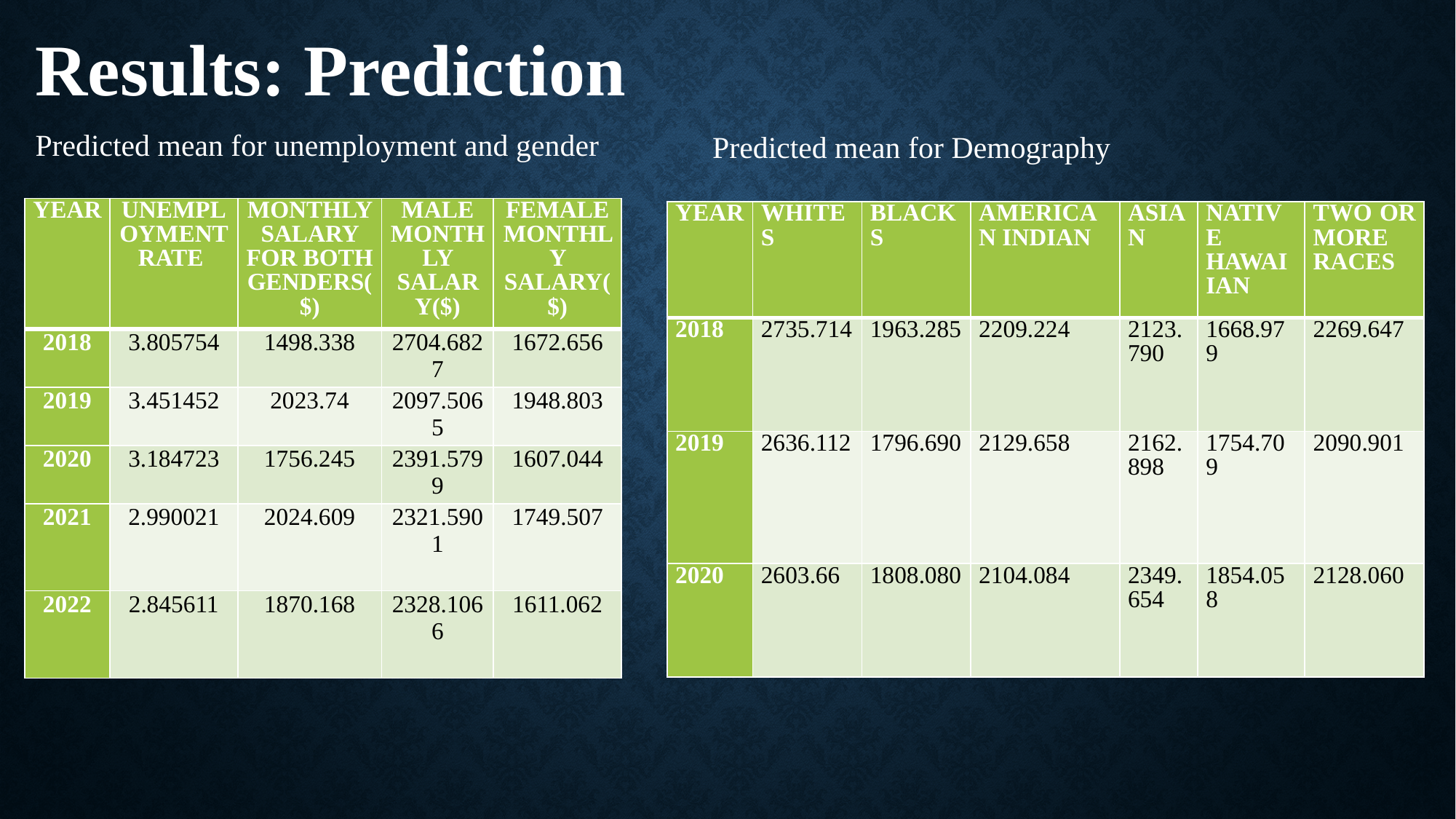

Results: Prediction
Predicted mean for unemployment and gender
Predicted mean for Demography
| year | unemployment rate | monthly salary for both genders($) | male monthly salary($) | female monthly salary($) |
| --- | --- | --- | --- | --- |
| 2018 | 3.805754 | 1498.338 | 2704.6827 | 1672.656 |
| 2019 | 3.451452 | 2023.74 | 2097.5065 | 1948.803 |
| 2020 | 3.184723 | 1756.245 | 2391.5799 | 1607.044 |
| 2021 | 2.990021 | 2024.609 | 2321.5901 | 1749.507 |
| 2022 | 2.845611 | 1870.168 | 2328.1066 | 1611.062 |
| Year | Whites | Blacks | American Indian | Asian | Native Hawaiian | Two or more races |
| --- | --- | --- | --- | --- | --- | --- |
| 2018 | 2735.714 | 1963.285 | 2209.224 | 2123.790 | 1668.979 | 2269.647 |
| 2019 | 2636.112 | 1796.690 | 2129.658 | 2162.898 | 1754.709 | 2090.901 |
| 2020 | 2603.66 | 1808.080 | 2104.084 | 2349.654 | 1854.058 | 2128.060 |